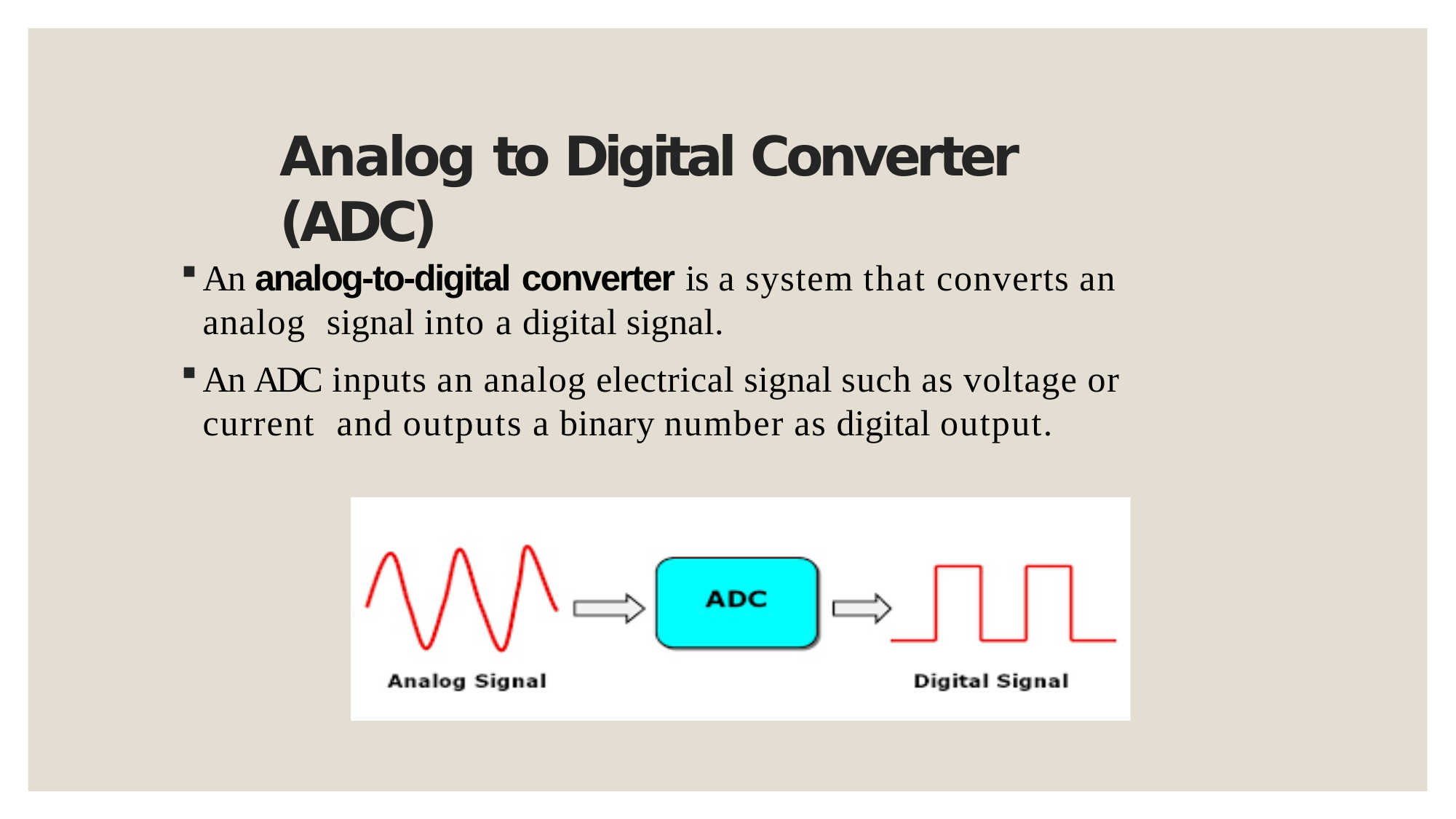

# Analog to Digital Converter (ADC)
An analog-to-digital converter is a system that converts an analog  signal into a digital signal.
An ADC inputs an analog electrical signal such as voltage or current  and outputs a binary number as digital output.